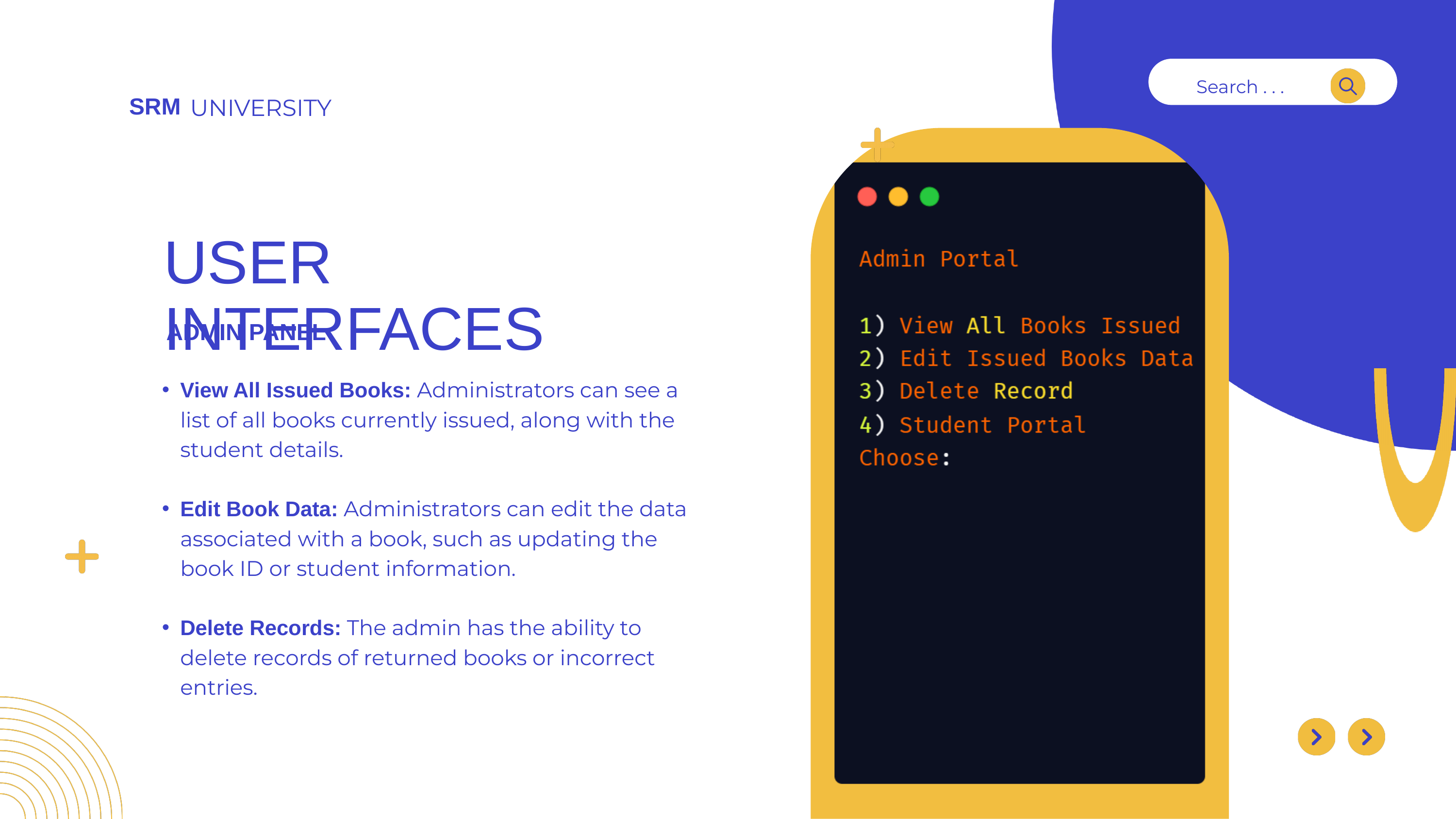

Search . . .

SRM
UNIVERSITY

USER INTERFACES
ADMIN PANEL
View All Issued Books: Administrators can see a list of all books currently issued, along with the student details.

Edit Book Data: Administrators can edit the data associated with a book, such as updating the book ID or student information.

Delete Records: The admin has the ability to delete records of returned books or incorrect entries.